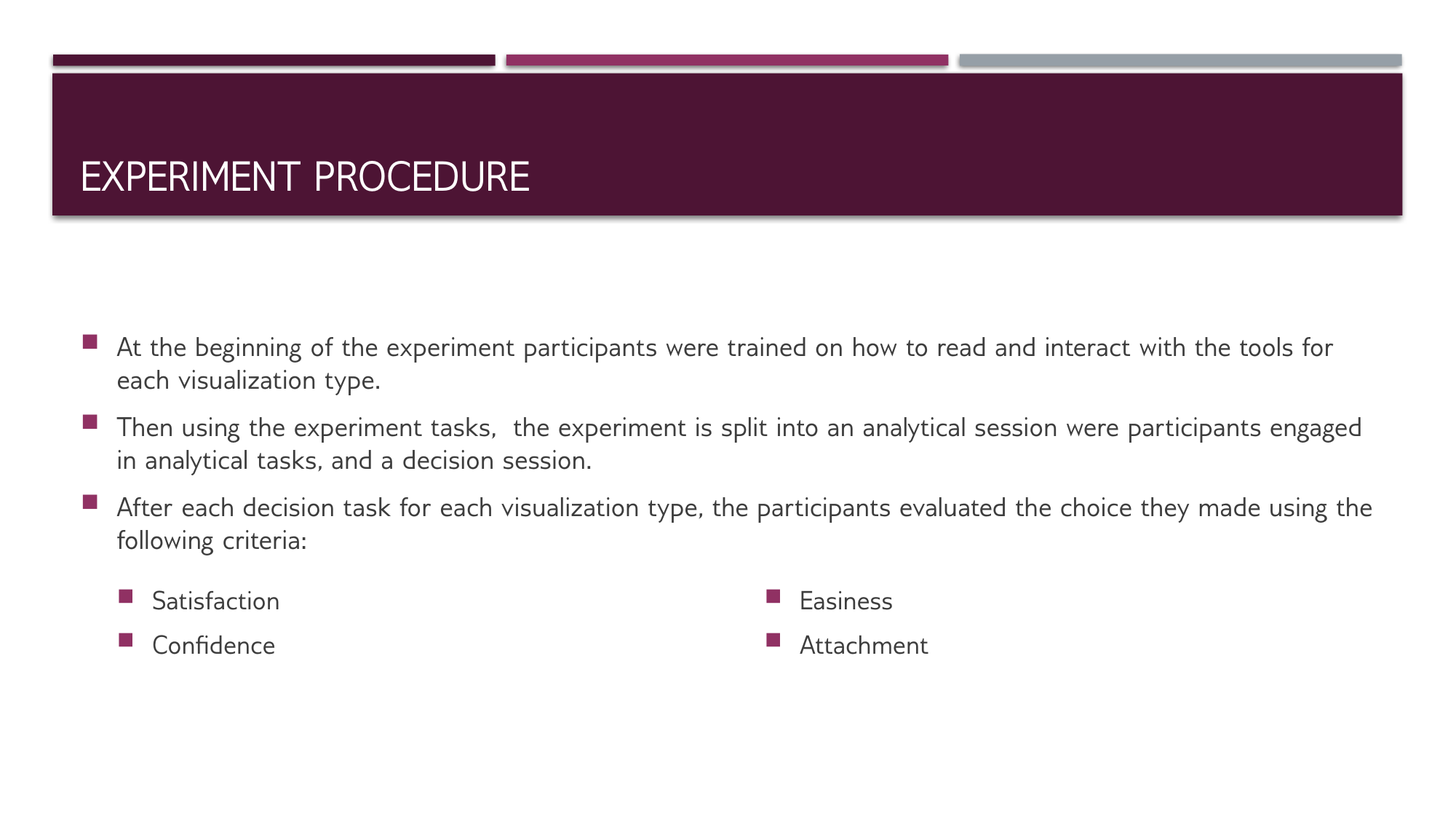

# Experiment Procedure
At the beginning of the experiment participants were trained on how to read and interact with the tools for each visualization type.
Then using the experiment tasks,  the experiment is split into an analytical session were participants engaged in analytical tasks, and a decision session.
After each decision task for each visualization type, the participants evaluated the choice they made using the following criteria:

Satisfaction
Confidence

Easiness
Attachment